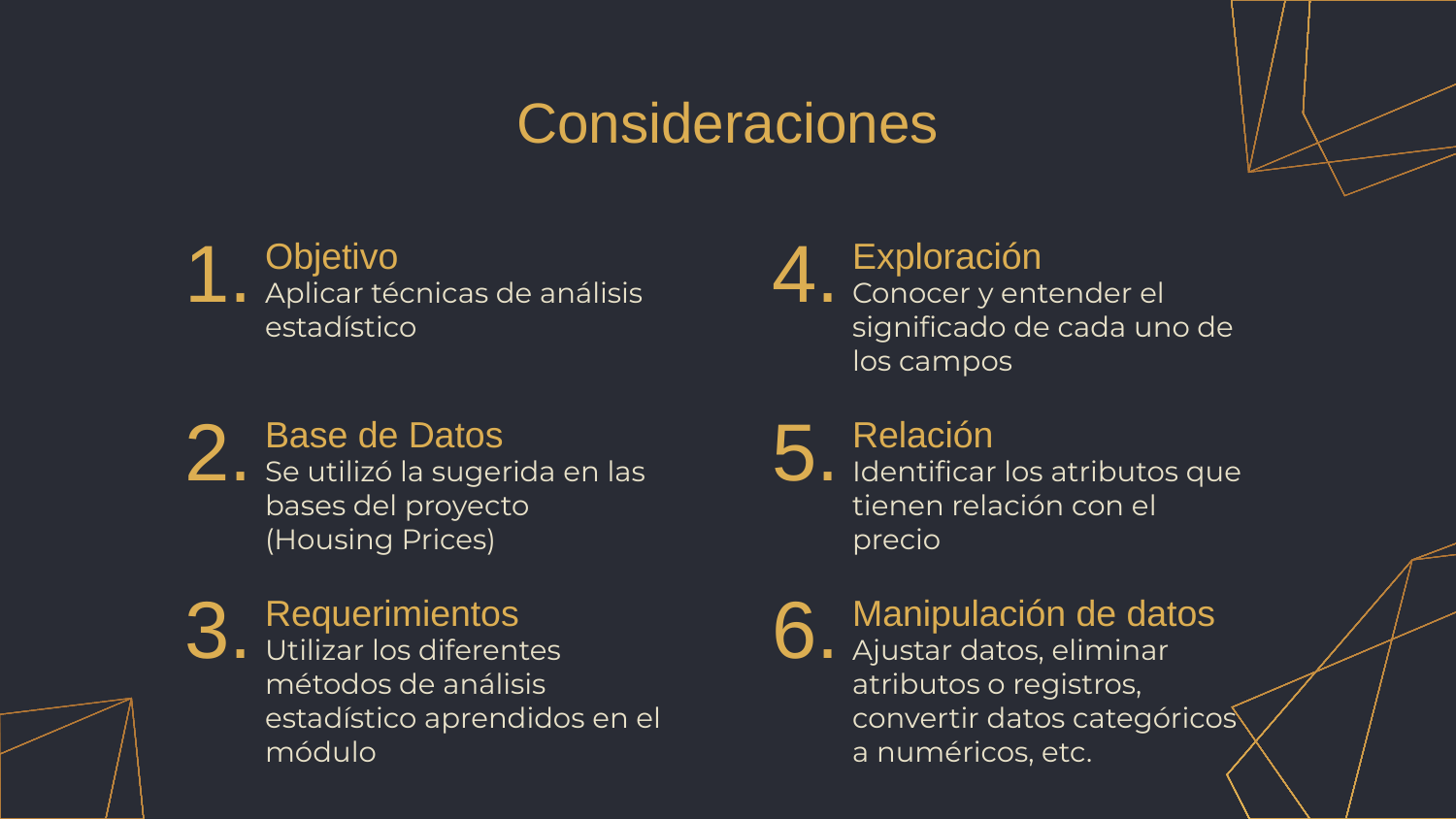

# Consideraciones
1.
4.
Objetivo
Exploración
Aplicar técnicas de análisis estadístico
Conocer y entender el significado de cada uno de los campos
2.
5.
Base de Datos
Relación
Se utilizó la sugerida en las bases del proyecto (Housing Prices)
Identificar los atributos que tienen relación con el precio
3.
6.
Requerimientos
Manipulación de datos
Utilizar los diferentes métodos de análisis estadístico aprendidos en el módulo
Ajustar datos, eliminar atributos o registros, convertir datos categóricos a numéricos, etc.